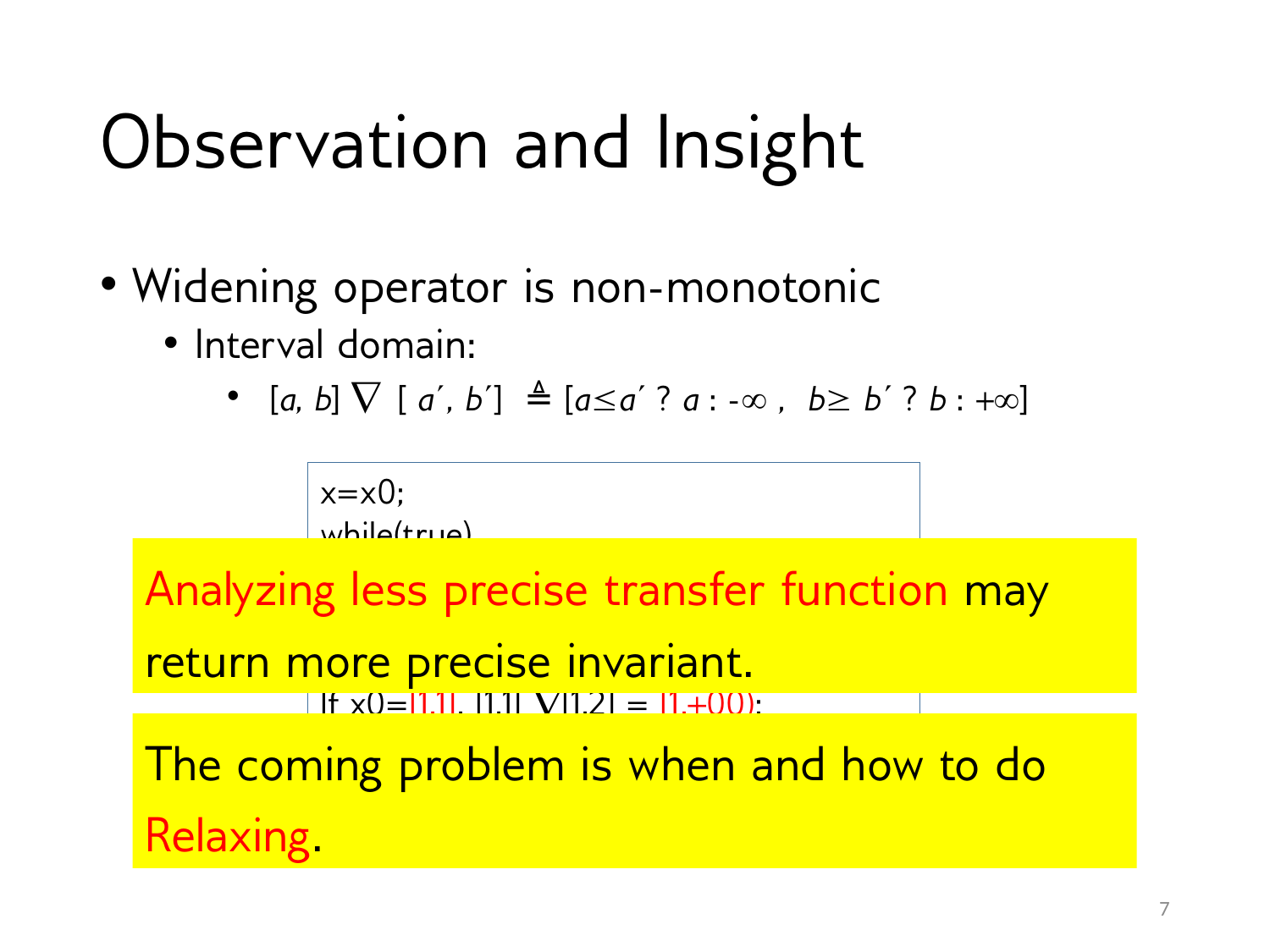

# Observation and Insight
Widening operator is non-monotonic
Interval domain:
 [a, b] ∇  [ a′, b′]  ≜ [a≤a′ ? a : -∞ ,  b≥ b′ ? b : +∞]

x=x0;
while(true)
//*
   if(x<2)   x=x+1;

If x0=[1,1], [1,1] ∇[1,2] = [1,+00);
If x0=[1,2], [1,2] ∇[1,2] = [1,2];
Analyzing less precise transfer function may return more precise invariant.
The coming problem is when and how to do Relaxing.
7